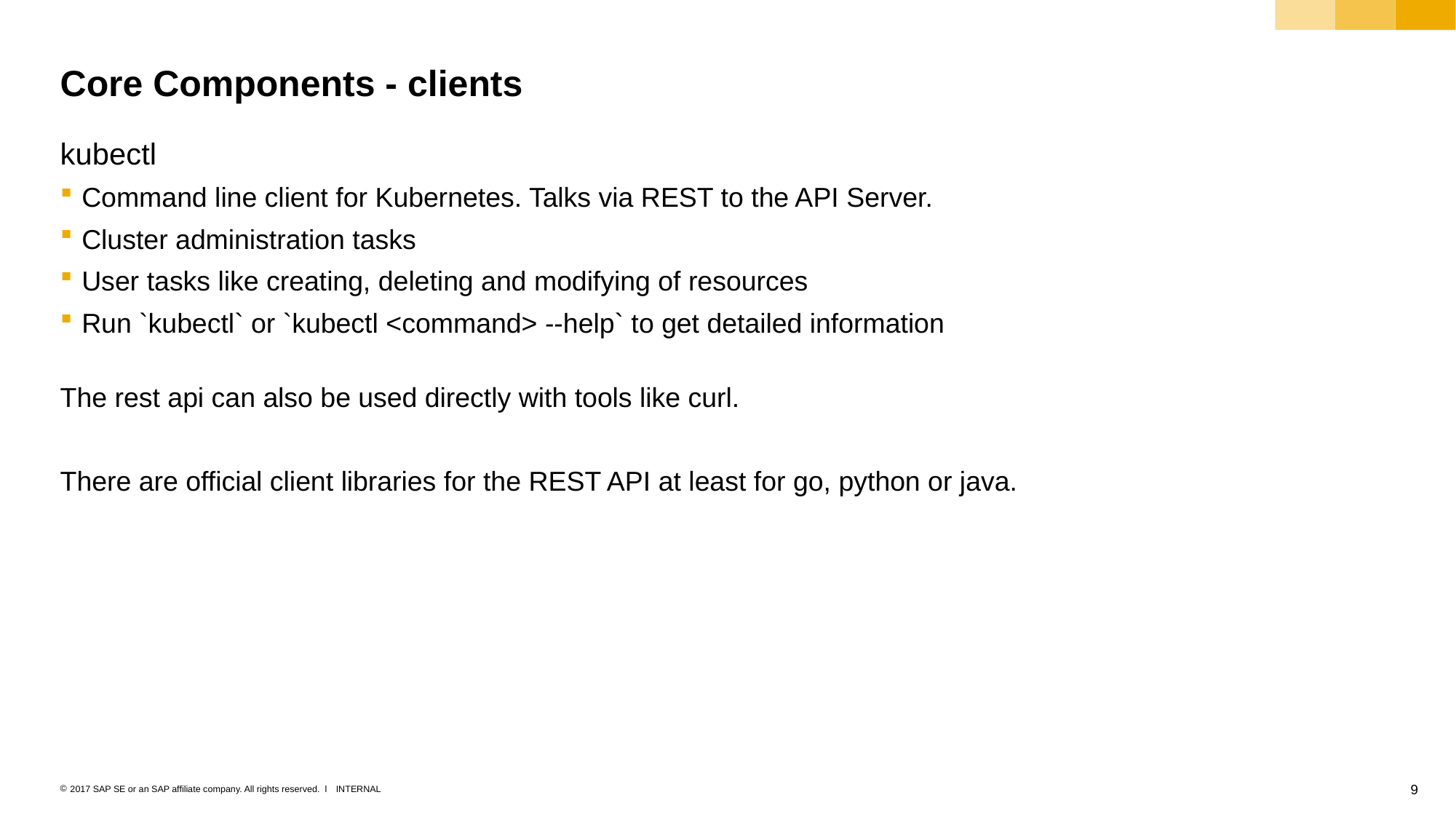

# Core Components - clients
kubectl
Command line client for Kubernetes. Talks via REST to the API Server.
Cluster administration tasks
User tasks like creating, deleting and modifying of resources
Run `kubectl` or `kubectl <command> --help` to get detailed information
The rest api can also be used directly with tools like curl.

There are official client libraries for the REST API at least for go, python or java.